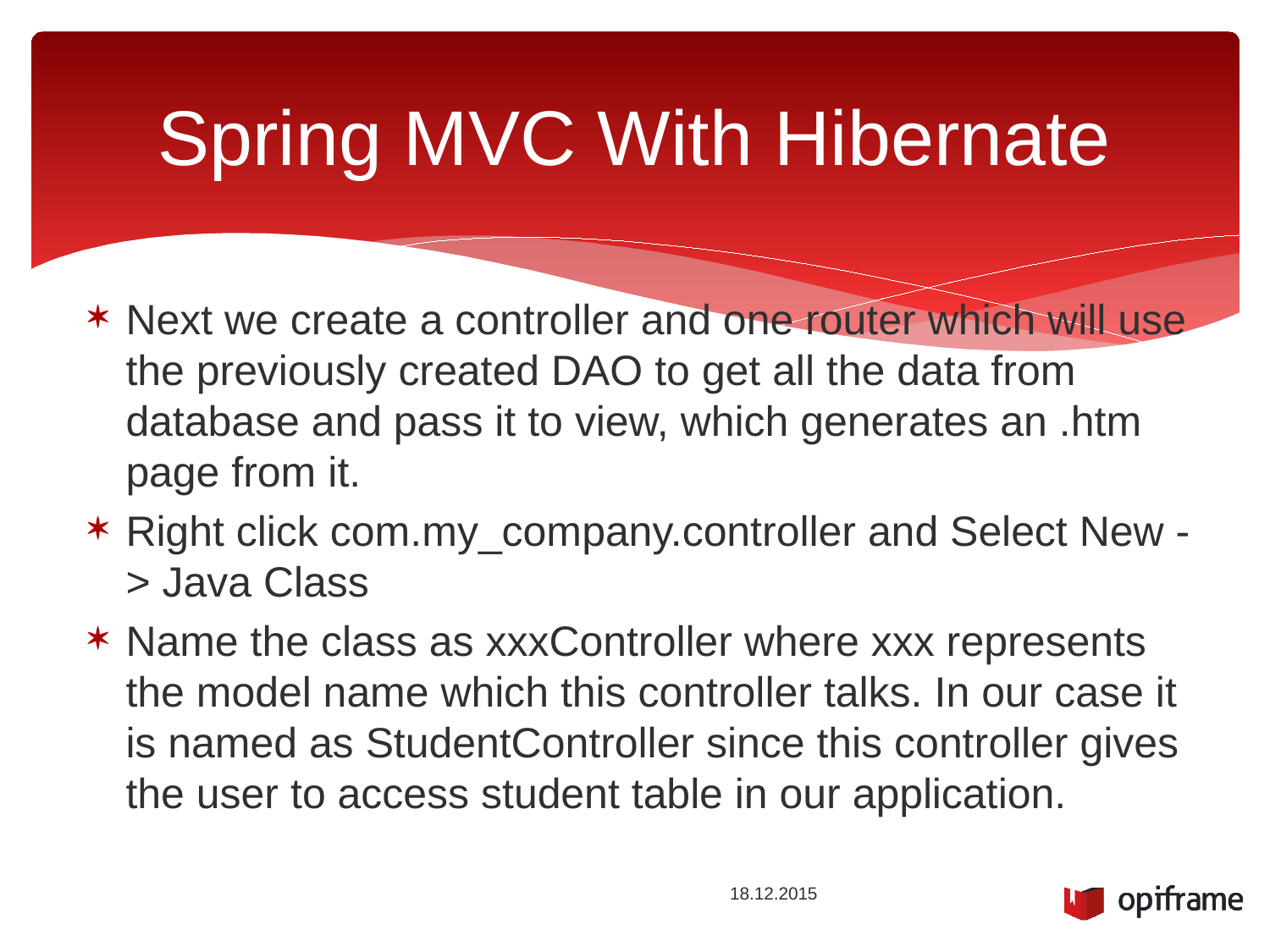

# Spring MVC With Hibernate
Next we create a controller and one router which will use the previously created DAO to get all the data from database and pass it to view, which generates an .htm page from it.
Right click com.my_company.controller and Select New -> Java Class
Name the class as xxxController where xxx represents the model name which this controller talks. In our case it is named as StudentController since this controller gives the user to access student table in our application.

18.12.2015